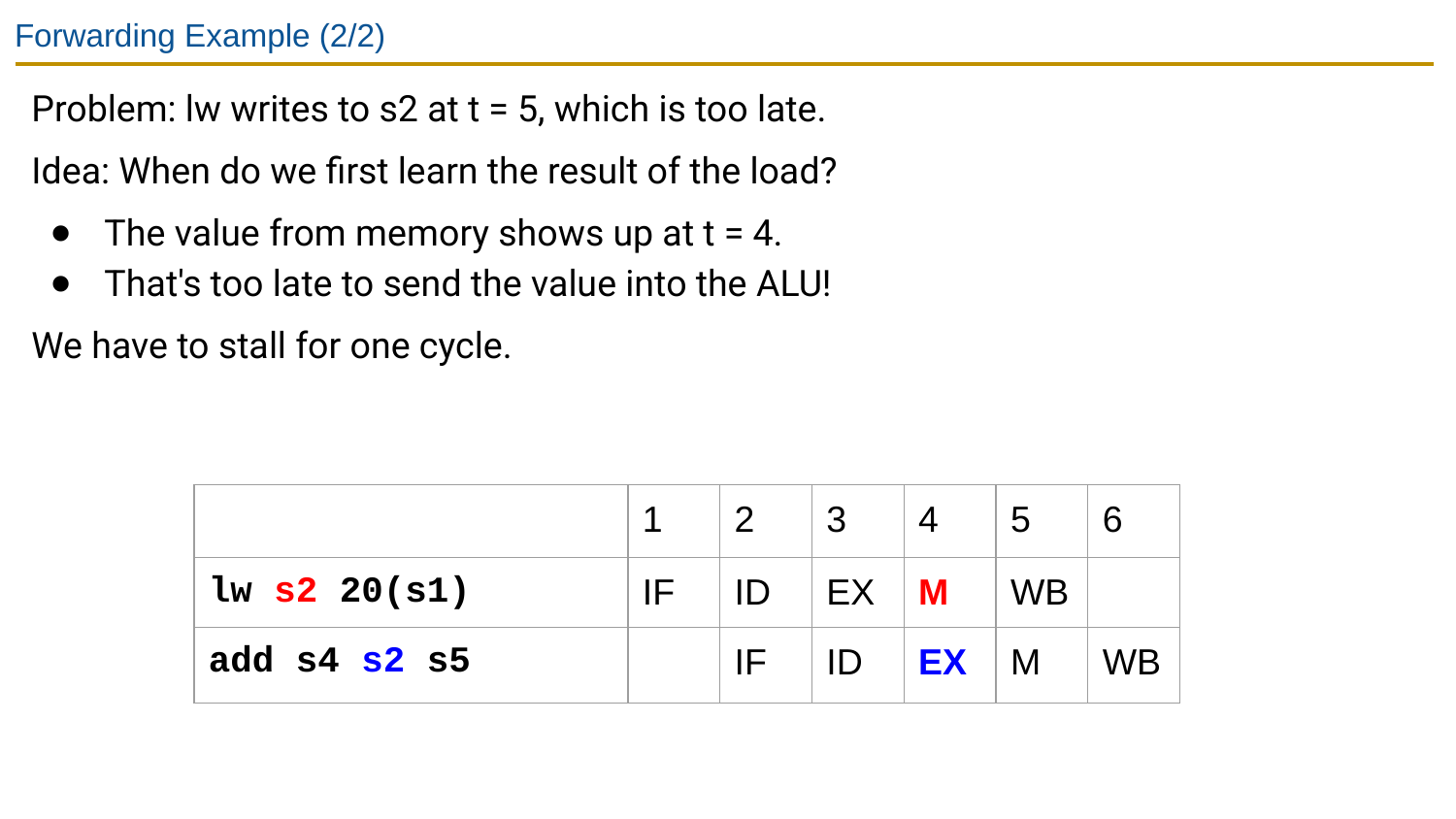

# Forwarding Example (2/2)
Problem: lw writes to s2 at t = 5, which is too late.
Idea: When do we first learn the result of the load?
The value from memory shows up at t = 4.
That's too late to send the value into the ALU!
We have to stall for one cycle.
|  | 1 | 2 | 3 | 4 | 5 | 6 |
| --- | --- | --- | --- | --- | --- | --- |
| lw s2 20(s1) | IF | ID | EX | M | WB |  |
| add s4 s2 s5 |  | IF | ID | EX | M | WB |